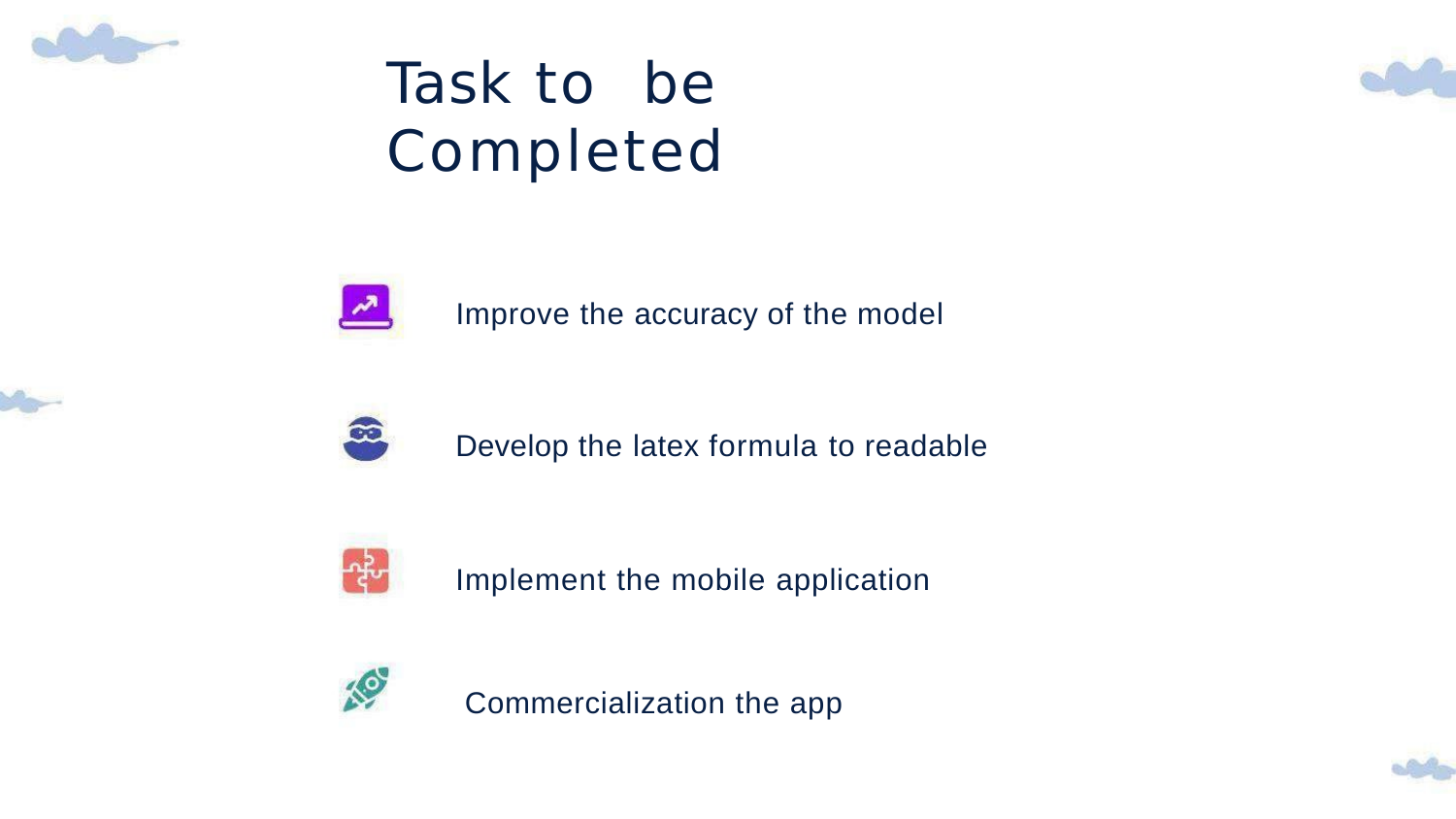

# Task to	be Completed
Improve the accuracy of the model
Develop the latex formula to readable
Implement the mobile application  Commercialization the app